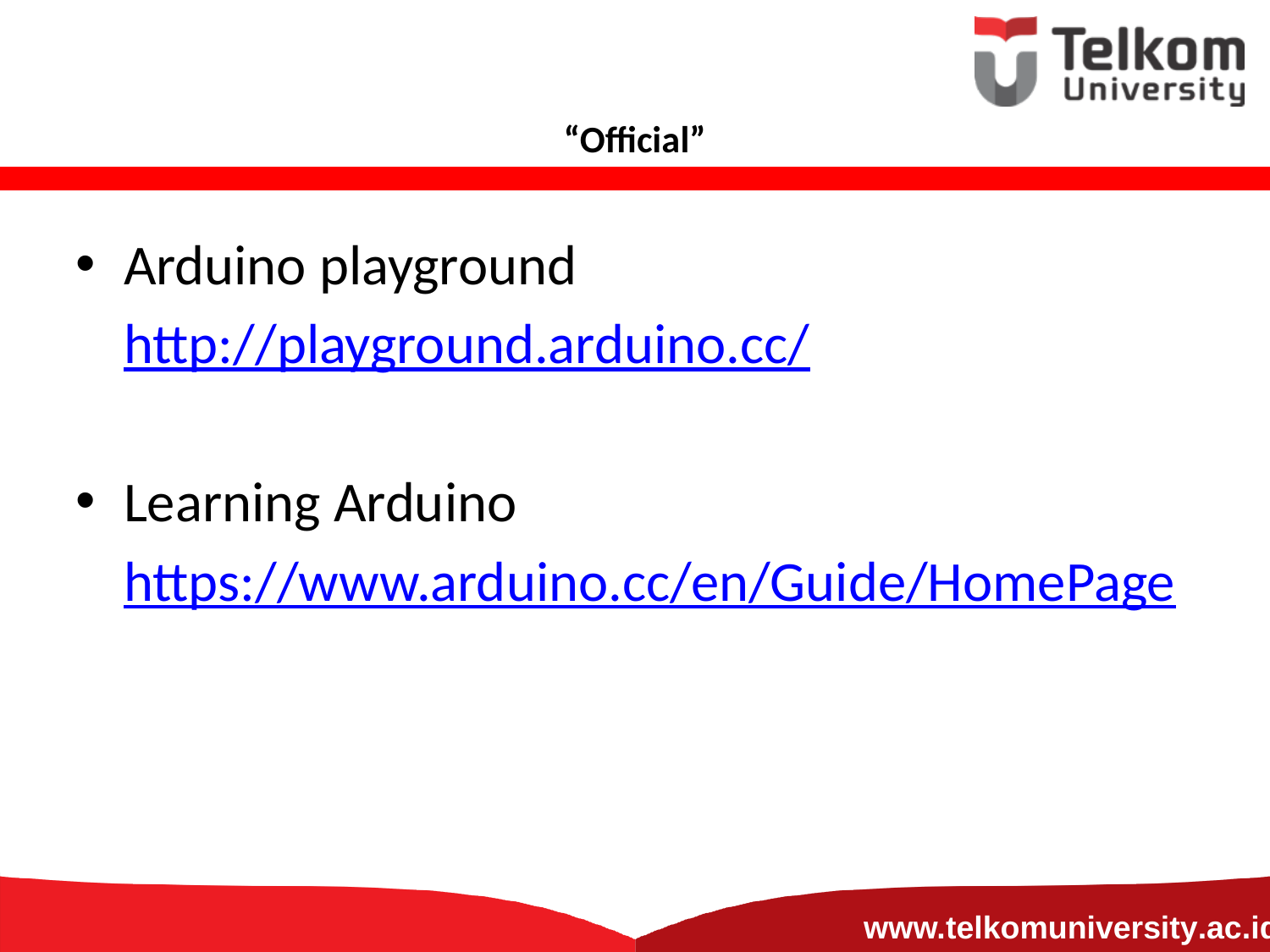

# “Official”
Arduino playground
	http://playground.arduino.cc/

Learning Arduino
	https://www.arduino.cc/en/Guide/HomePage